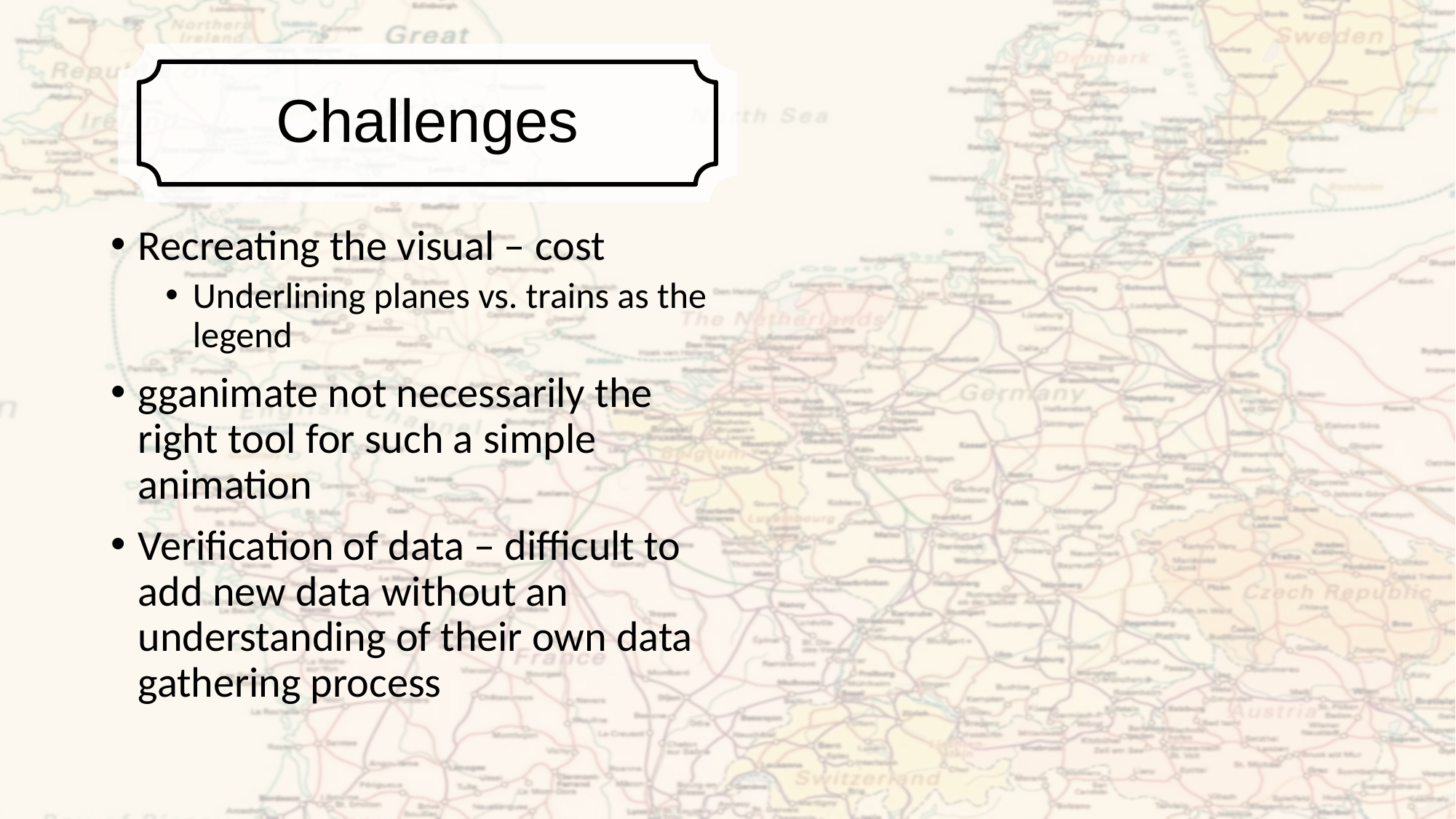

Challenges

Recreating the visual – cost
Underlining planes vs. trains as the legend
gganimate not necessarily the right tool for such a simple animation
Verification of data – difficult to add new data without an understanding of their own data gathering process